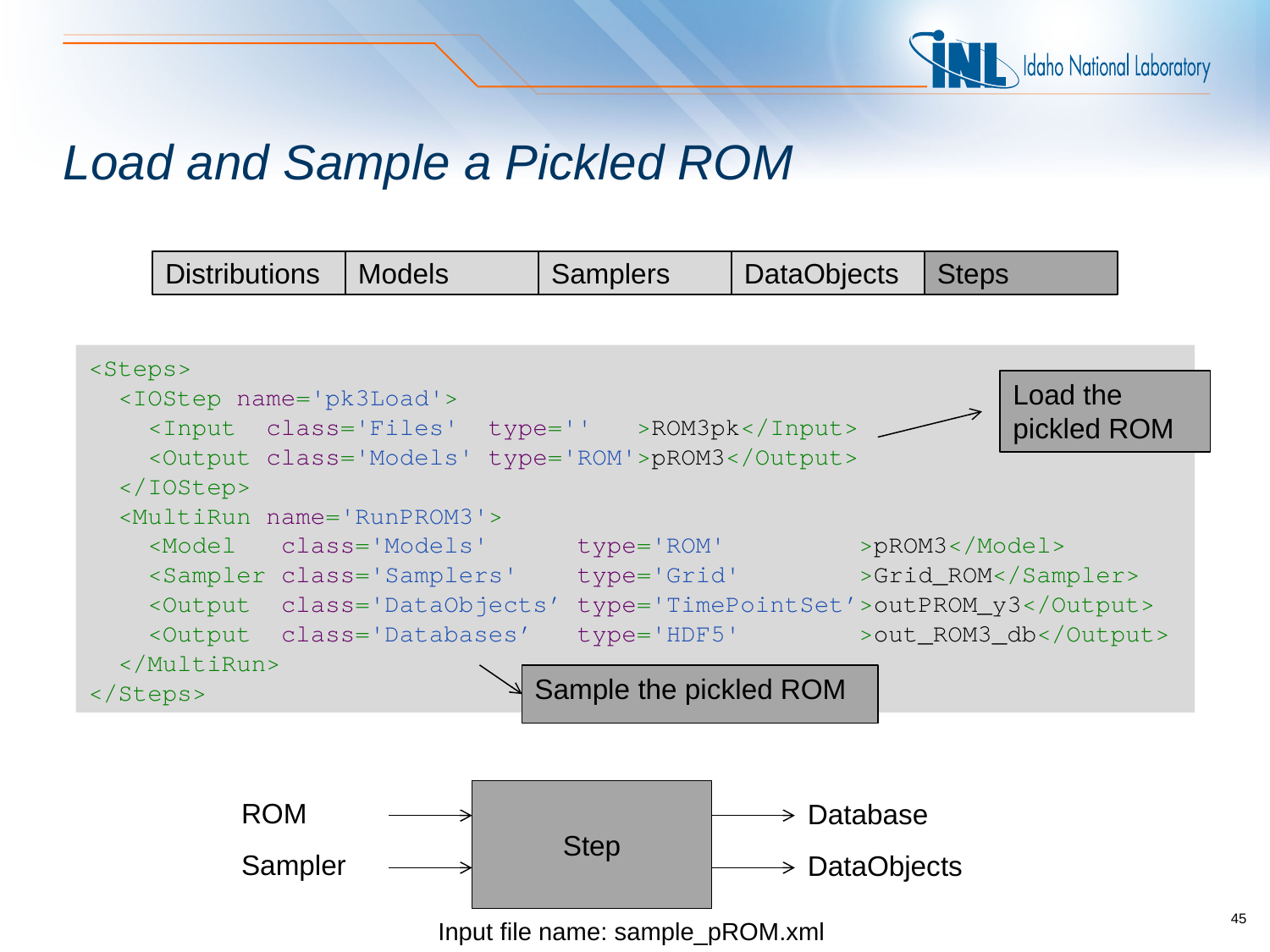

# Load and Sample a Pickled ROM
Distributions
Models
Samplers
DataObjects
Steps
<Steps>
  <IOStep name='pk3Load'>
    <Input  class='Files'  type=''   >ROM3pk</Input>
    <Output class='Models' type='ROM'>pROM3</Output>
  </IOStep>
  <MultiRun name='RunPROM3'>
    <Model   class='Models'      type='ROM'         >pROM3</Model>
    <Sampler class='Samplers'    type='Grid'        >Grid_ROM</Sampler>
    <Output  class='DataObjects’ type='TimePointSet’>outPROM_y3</Output>
    <Output  class='Databases’   type='HDF5'        >out_ROM3_db</Output>
  </MultiRun>
</Steps>
Load the pickled ROM
Sample the pickled ROM
Step
ROM
Database
Sampler
DataObjects
Input file name: sample_pROM.xml
45